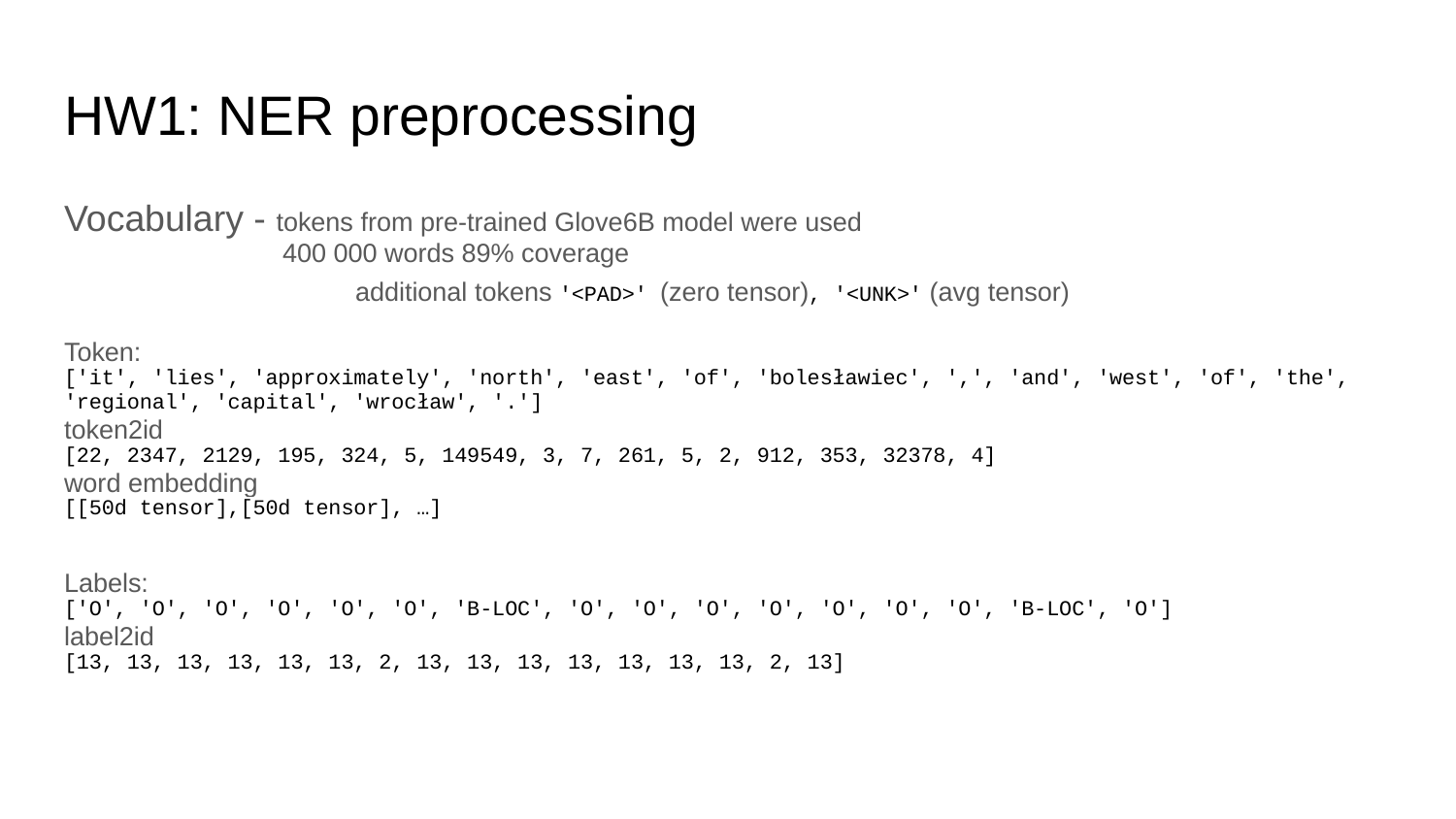

# HW1: NER preprocessing

Vocabulary - tokens from pre-trained Glove6B model were used
400 000 words 89% coverage
	additional tokens '<PAD>' (zero tensor), '<UNK>' (avg tensor)

Token:
['it', 'lies', 'approximately', 'north', 'east', 'of', 'bolesławiec', ',', 'and', 'west', 'of', 'the', 'regional', 'capital', 'wrocław', '.']
token2id
[22, 2347, 2129, 195, 324, 5, 149549, 3, 7, 261, 5, 2, 912, 353, 32378, 4]
word embedding
[[50d tensor],[50d tensor], …]

Labels:
['O', 'O', 'O', 'O', 'O', 'O', 'B-LOC', 'O', 'O', 'O', 'O', 'O', 'O', 'O', 'B-LOC', 'O']
label2id
[13, 13, 13, 13, 13, 13, 2, 13, 13, 13, 13, 13, 13, 13, 2, 13]